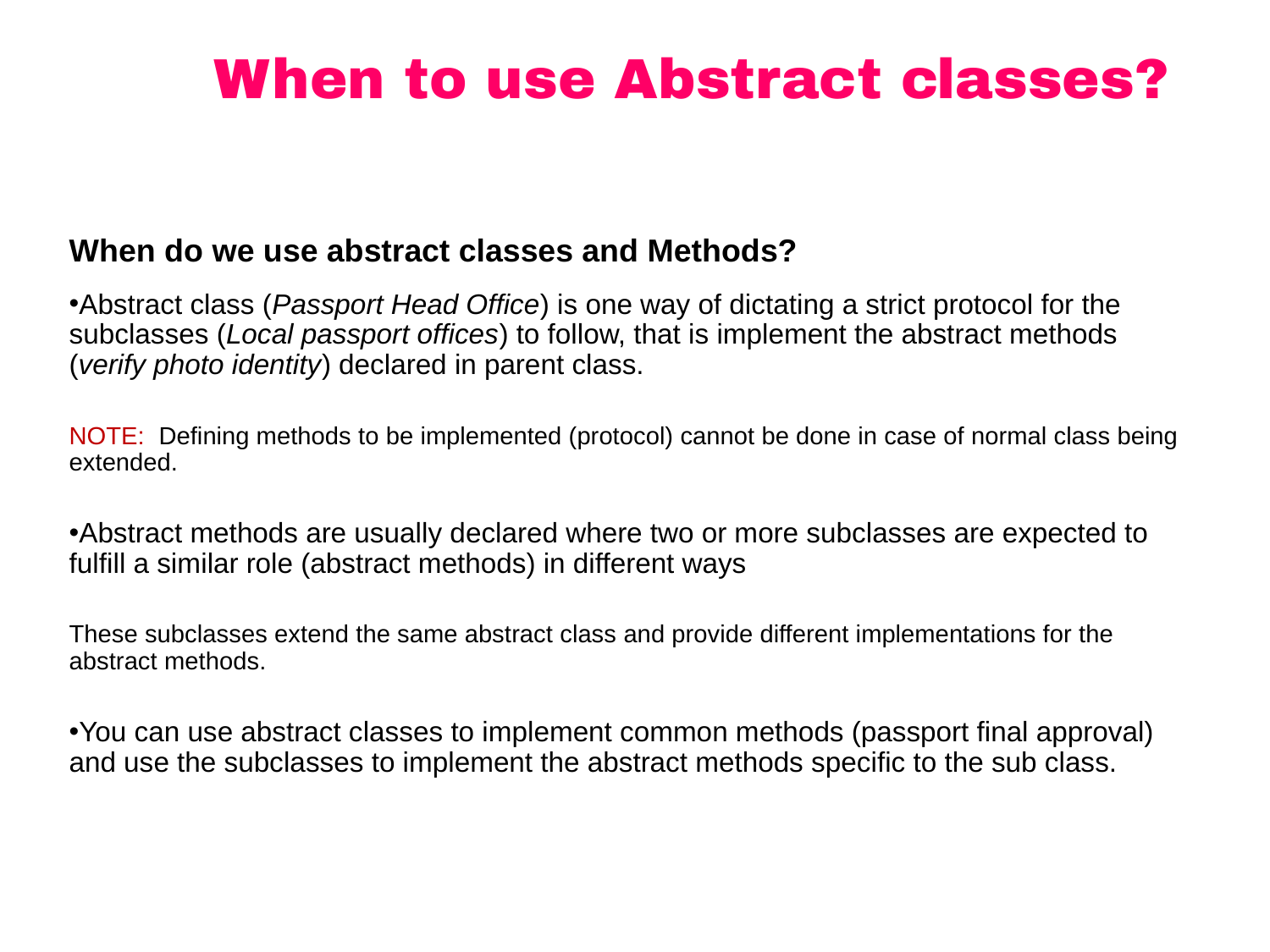

# When to use Abstract classes?
When do we use abstract classes and Methods?
Abstract class (Passport Head Office) is one way of dictating a strict protocol for the subclasses (Local passport offices) to follow, that is implement the abstract methods (verify photo identity) declared in parent class.
NOTE:  Defining methods to be implemented (protocol) cannot be done in case of normal class being extended.
Abstract methods are usually declared where two or more subclasses are expected to fulfill a similar role (abstract methods) in different ways
These subclasses extend the same abstract class and provide different implementations for the abstract methods.
You can use abstract classes to implement common methods (passport final approval) and use the subclasses to implement the abstract methods specific to the sub class.